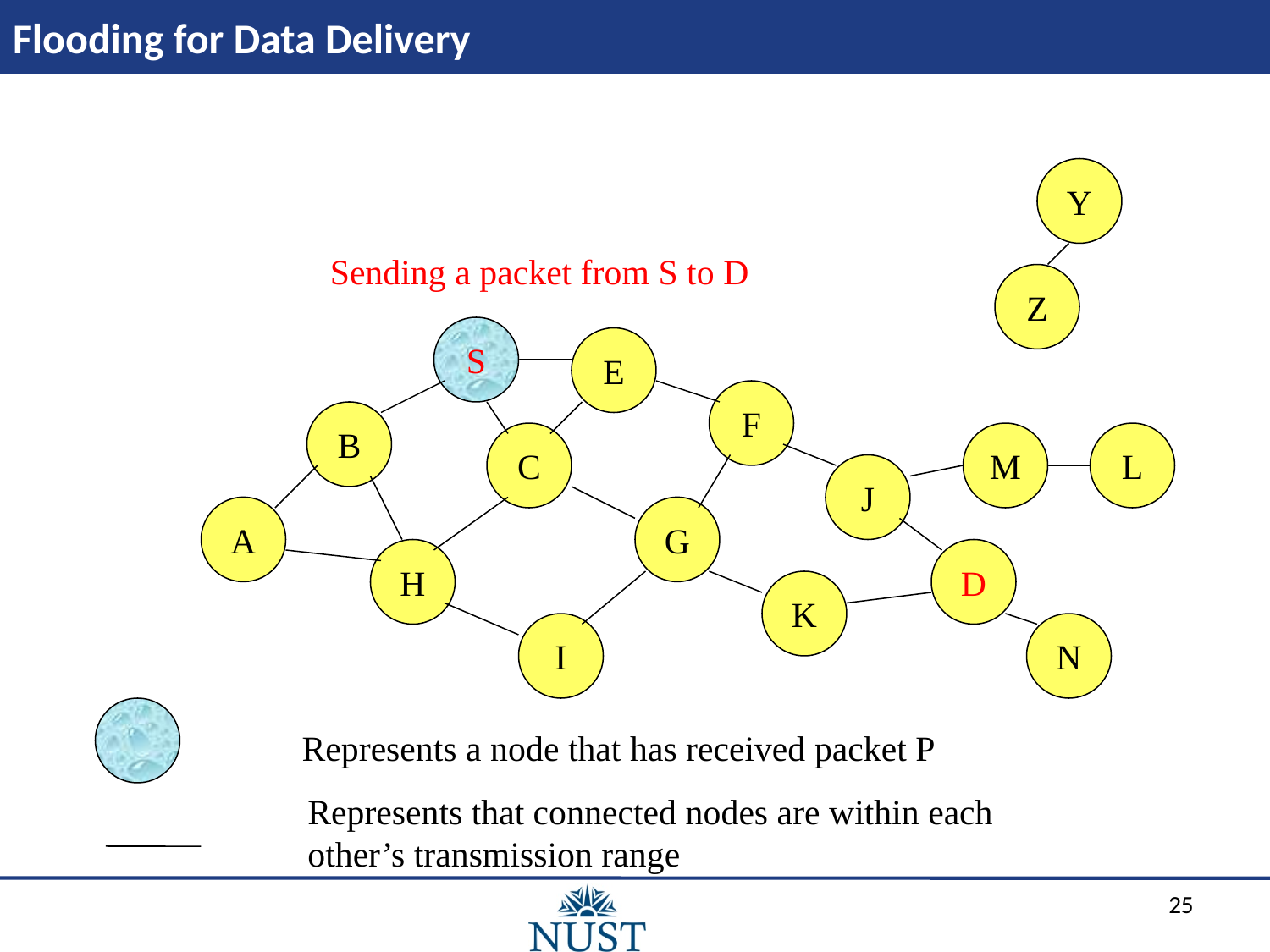

# Flooding for Data Delivery
Y
Sending a packet from S to D

Z
S
E

F
B

C
M
L

J

A

G

H
D

K

I

N

Represents a node that has received packet P
Represents that connected nodes are within each
other’s transmission range

25